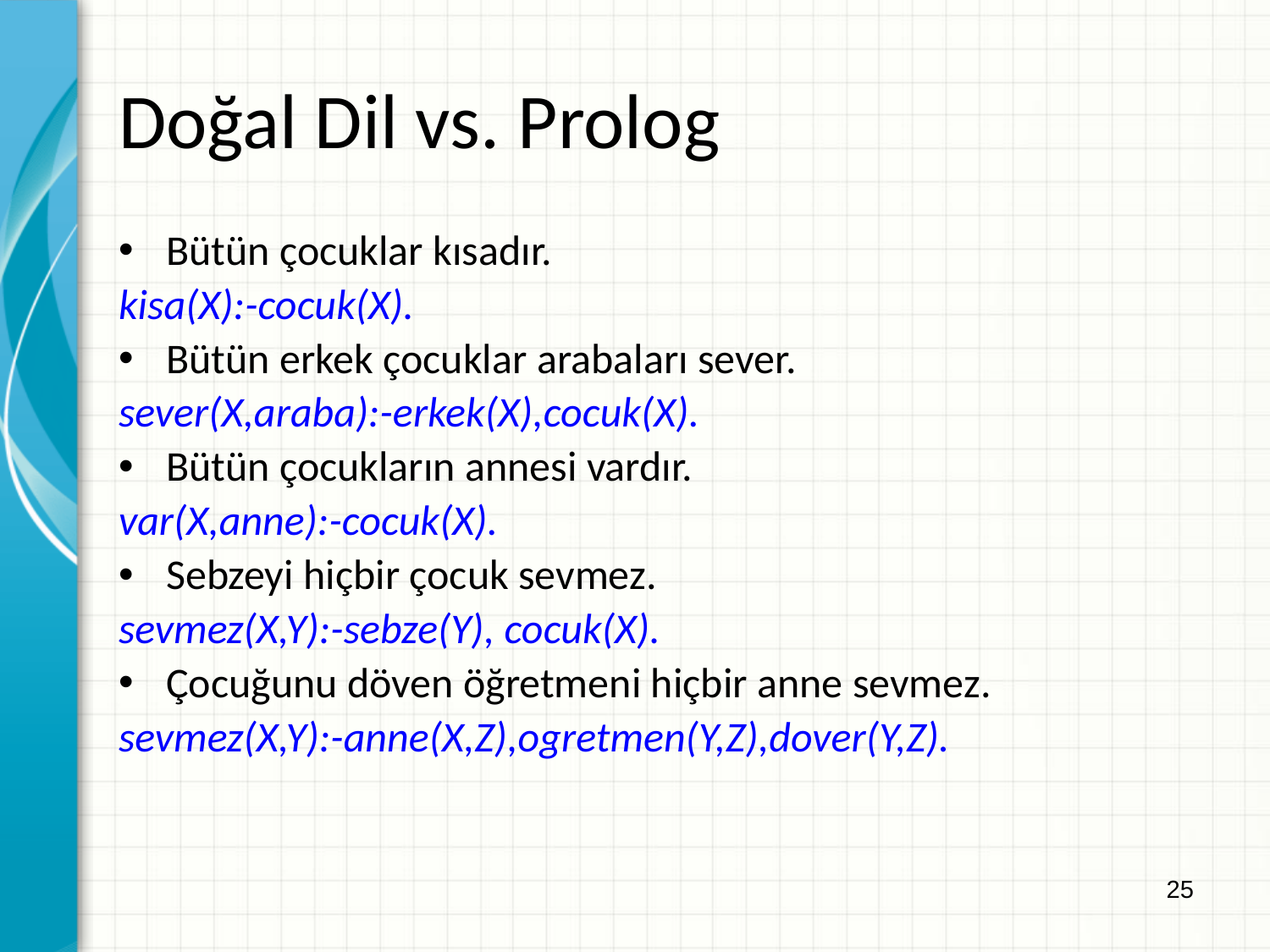

Doğal Dil vs. Prolog
Bütün çocuklar kısadır.
kisa(X):-cocuk(X).
Bütün erkek çocuklar arabaları sever.
sever(X,araba):-erkek(X),cocuk(X).
Bütün çocukların annesi vardır.
var(X,anne):-cocuk(X).
Sebzeyi hiçbir çocuk sevmez.
sevmez(X,Y):-sebze(Y), cocuk(X).
Çocuğunu döven öğretmeni hiçbir anne sevmez.
sevmez(X,Y):-anne(X,Z),ogretmen(Y,Z),dover(Y,Z).
25